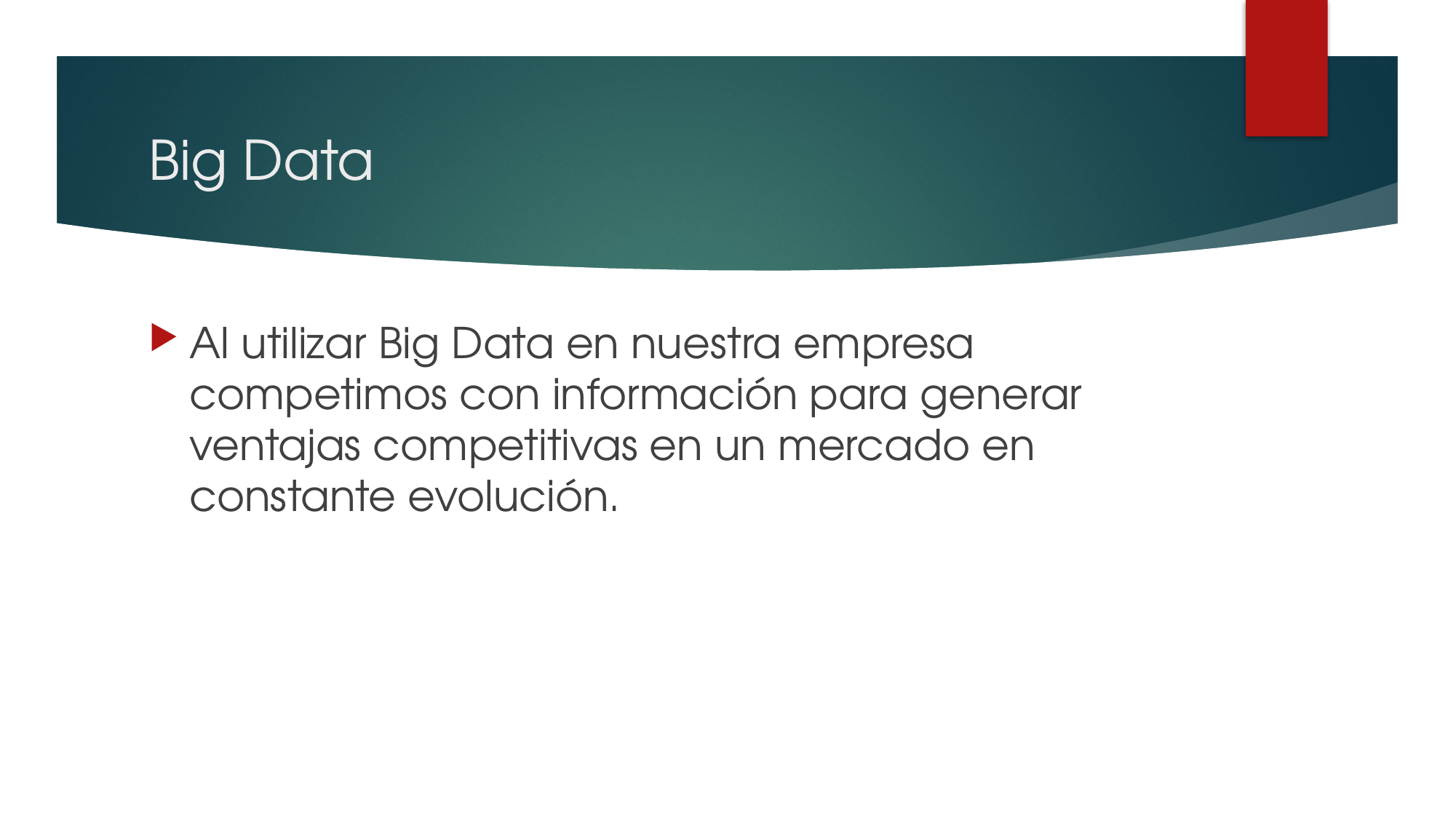

# Big Data
Al utilizar Big Data en nuestra empresa competimos con información para generar ventajas competitivas en un mercado en constante evolución.